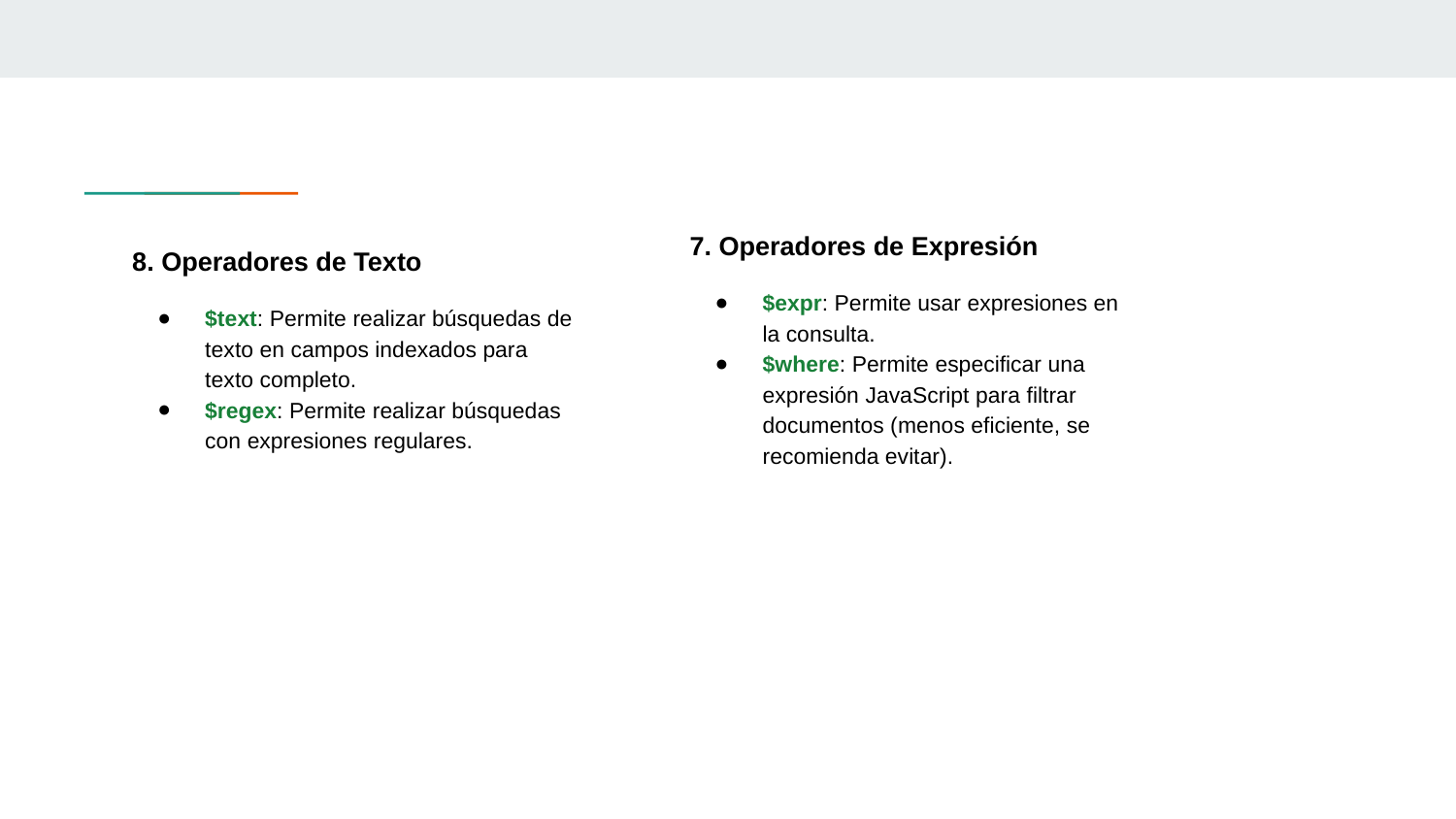

7. Operadores de Expresión
$expr: Permite usar expresiones en la consulta.
$where: Permite especificar una expresión JavaScript para filtrar documentos (menos eficiente, se recomienda evitar).
8. Operadores de Texto
$text: Permite realizar búsquedas de texto en campos indexados para texto completo.
$regex: Permite realizar búsquedas con expresiones regulares.